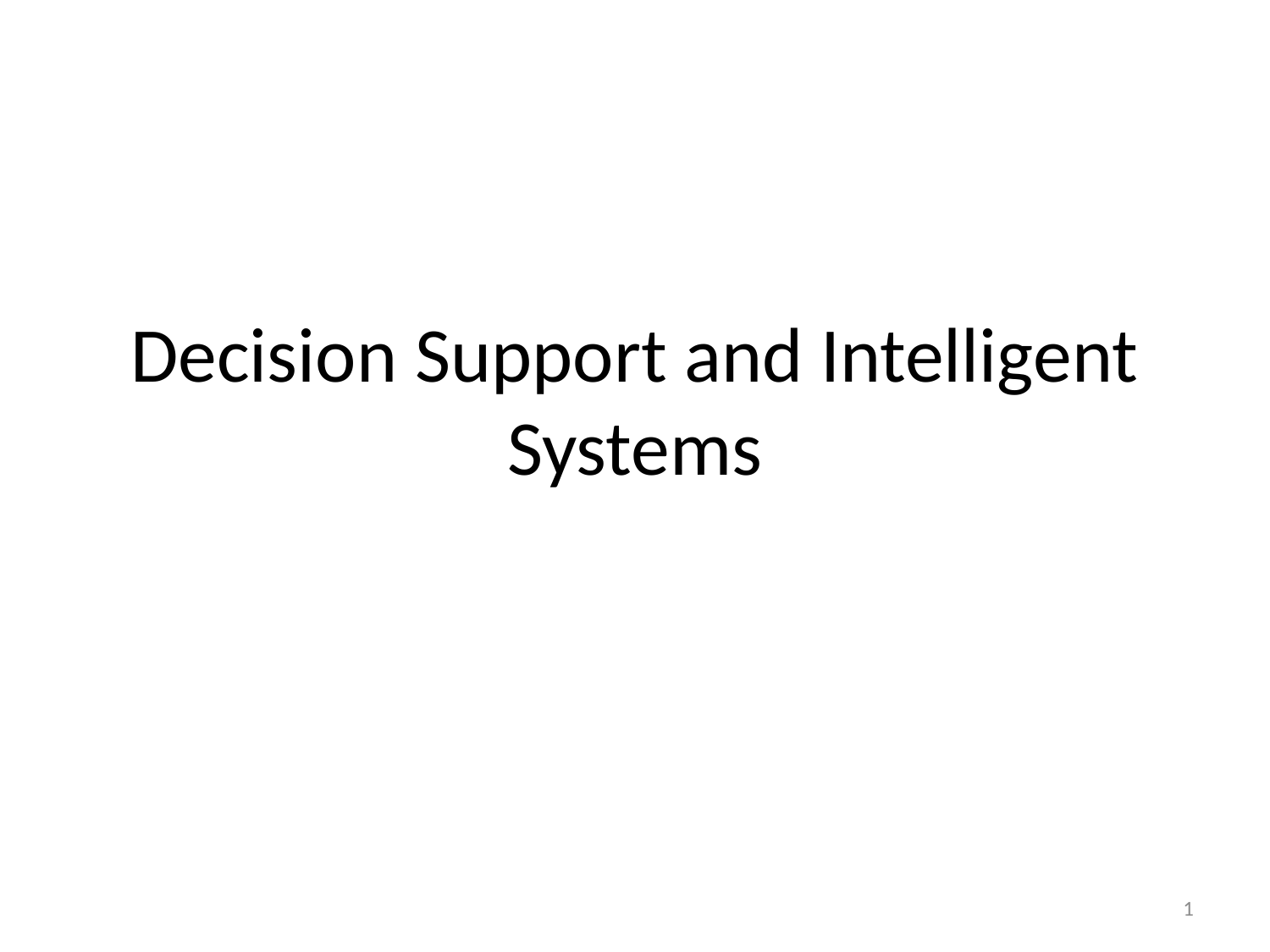

# Decision Support and Intelligent Systems
1